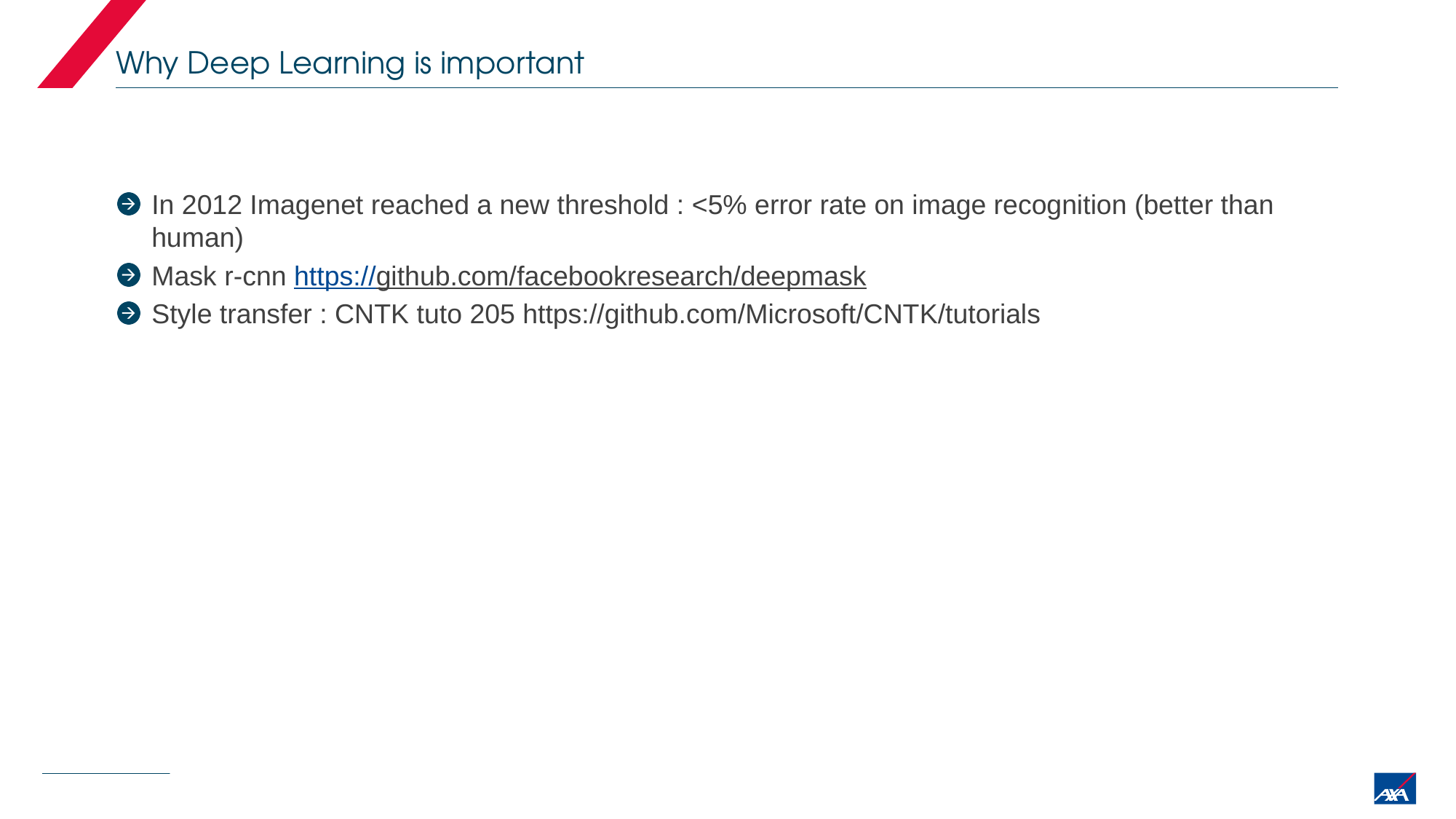

# Why Deep Learning is important
In 2012 Imagenet reached a new threshold : <5% error rate on image recognition (better than human)
Mask r-cnn https://github.com/facebookresearch/deepmask
Style transfer : CNTK tuto 205 https://github.com/Microsoft/CNTK/tutorials